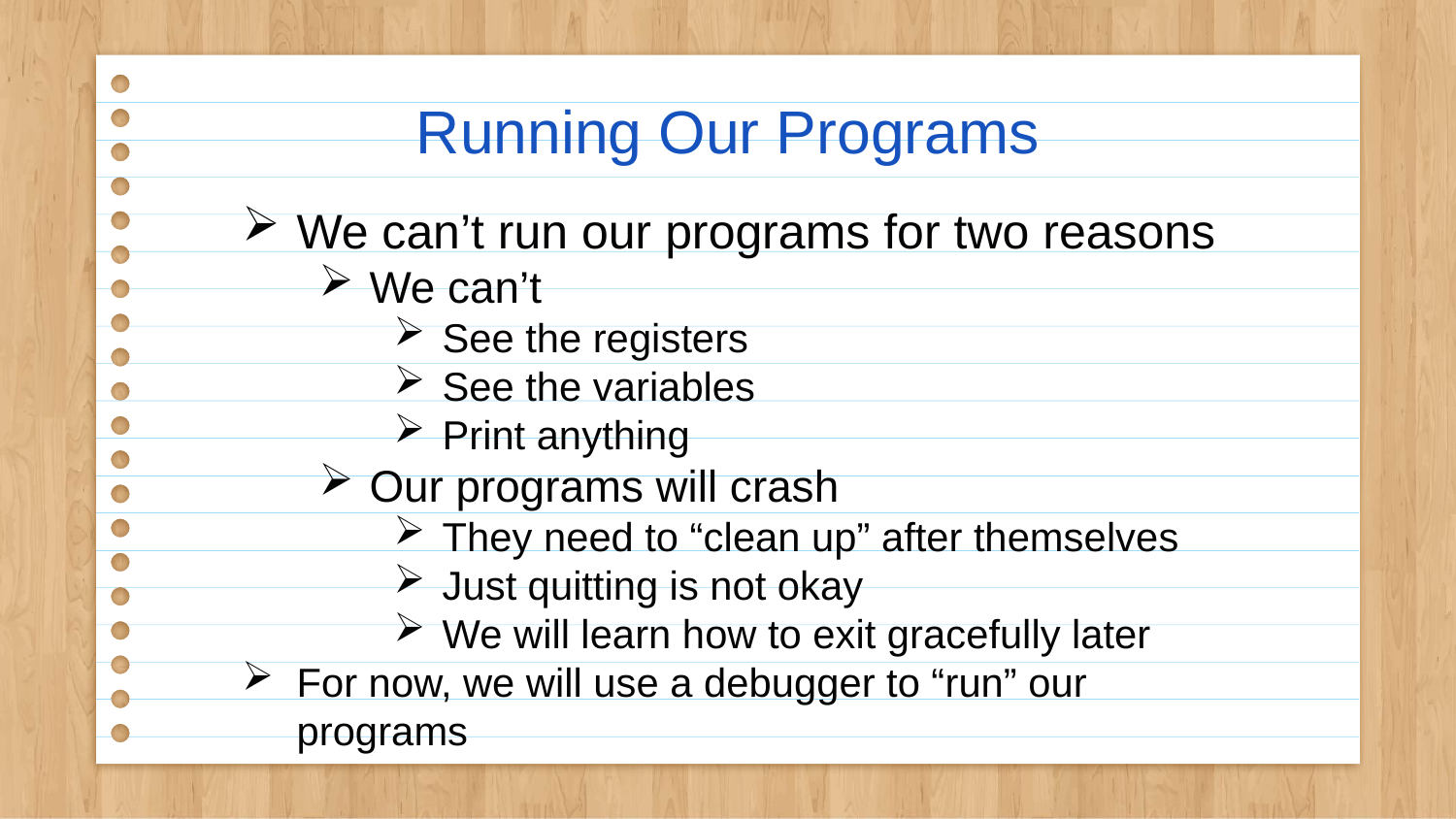

# Running Our Programs
We can’t run our programs for two reasons
We can’t
See the registers
See the variables
Print anything
Our programs will crash
They need to “clean up” after themselves
Just quitting is not okay
We will learn how to exit gracefully later
For now, we will use a debugger to “run” our programs